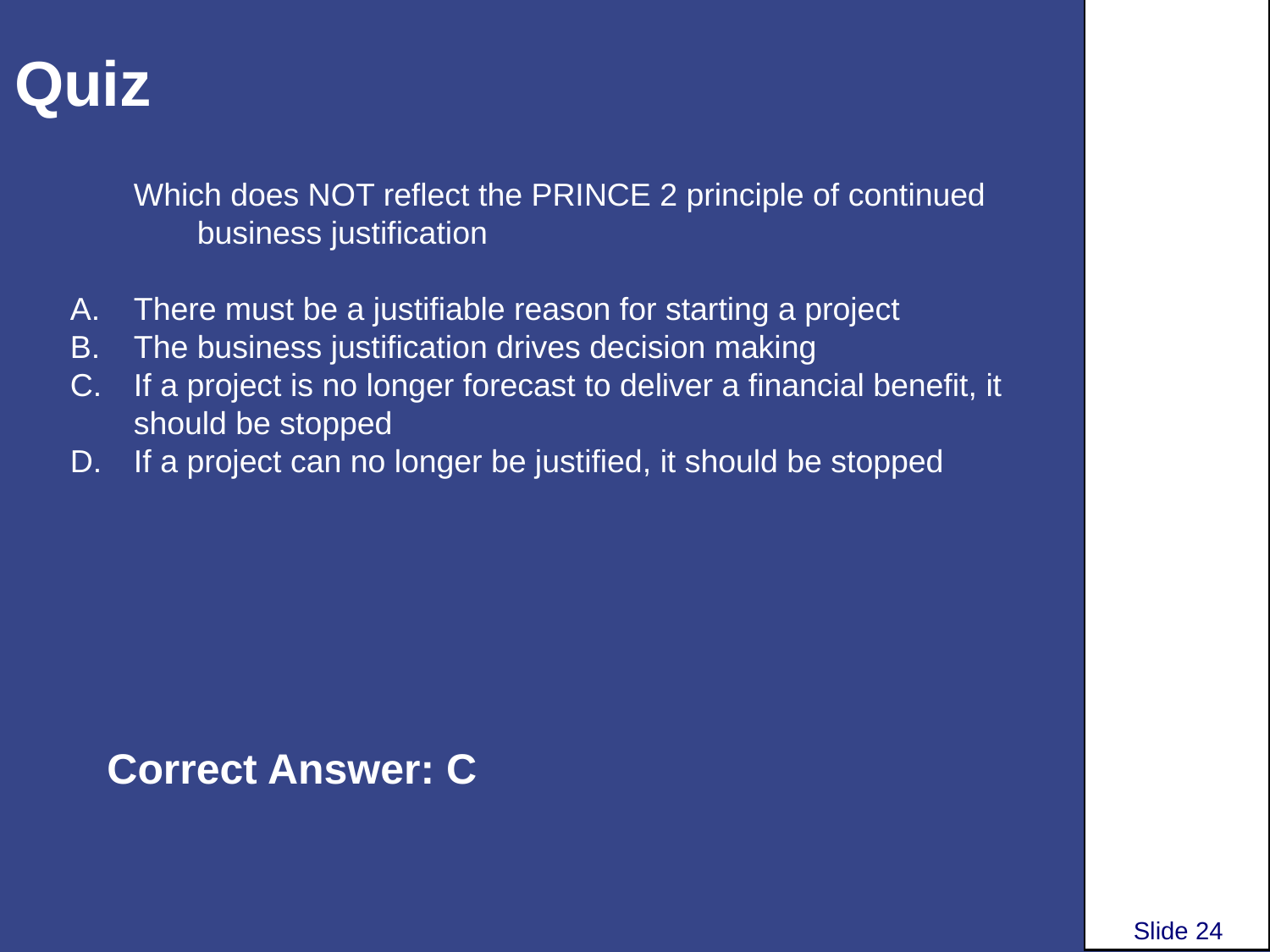

# Quiz
Which does NOT reflect the PRINCE 2 principle of continued business justification

There must be a justifiable reason for starting a project
The business justification drives decision making
If a project is no longer forecast to deliver a financial benefit, it should be stopped
If a project can no longer be justified, it should be stopped

Correct Answer: C